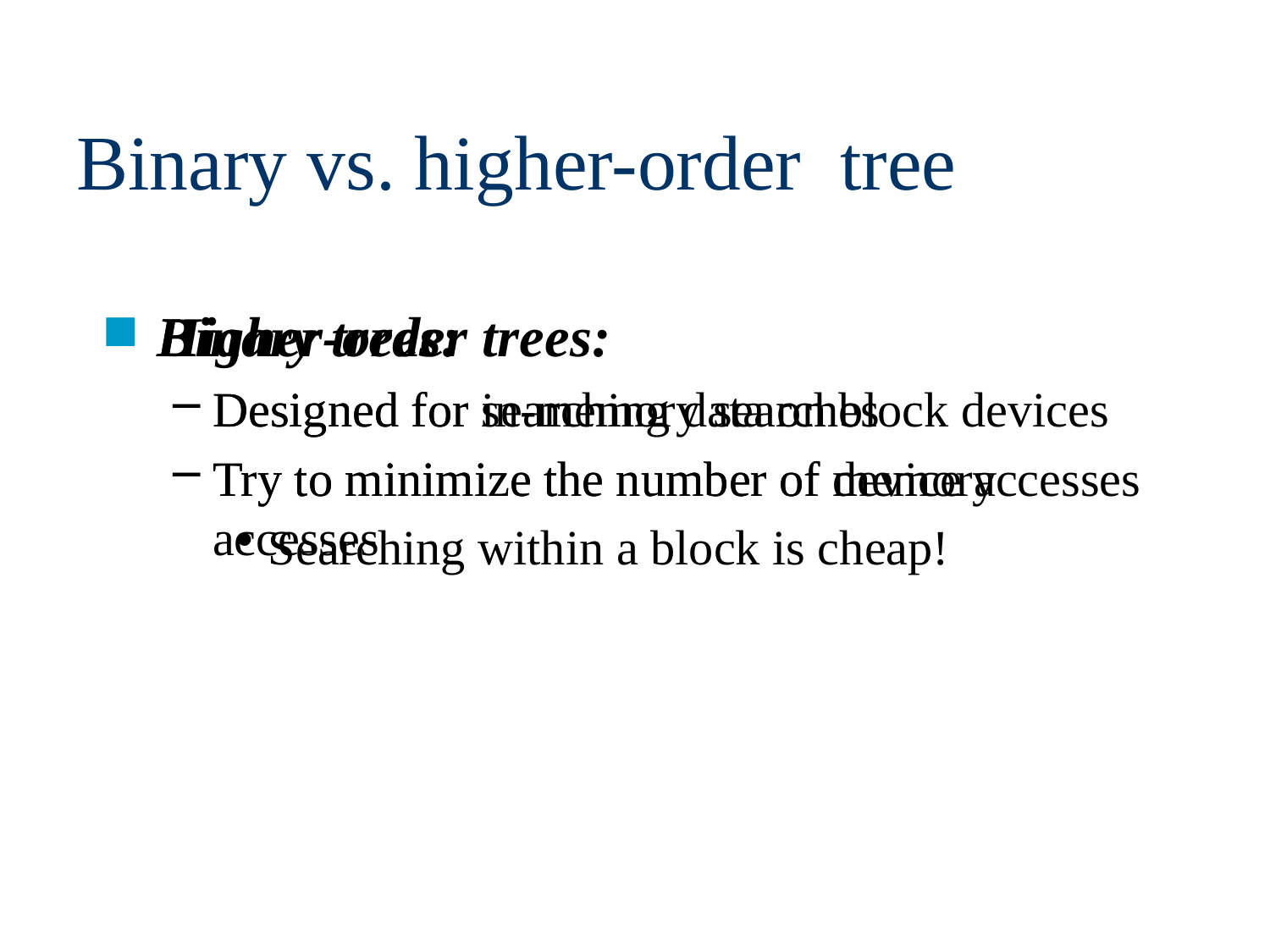

# Binary vs. higher-order  tree
Binary trees:
Designed for in-memory searches
Try to minimize the number of memory accesses
Higher-order trees:
Designed for searching data on block devices
Try to minimize the number of device accesses
Searching within a block is cheap!